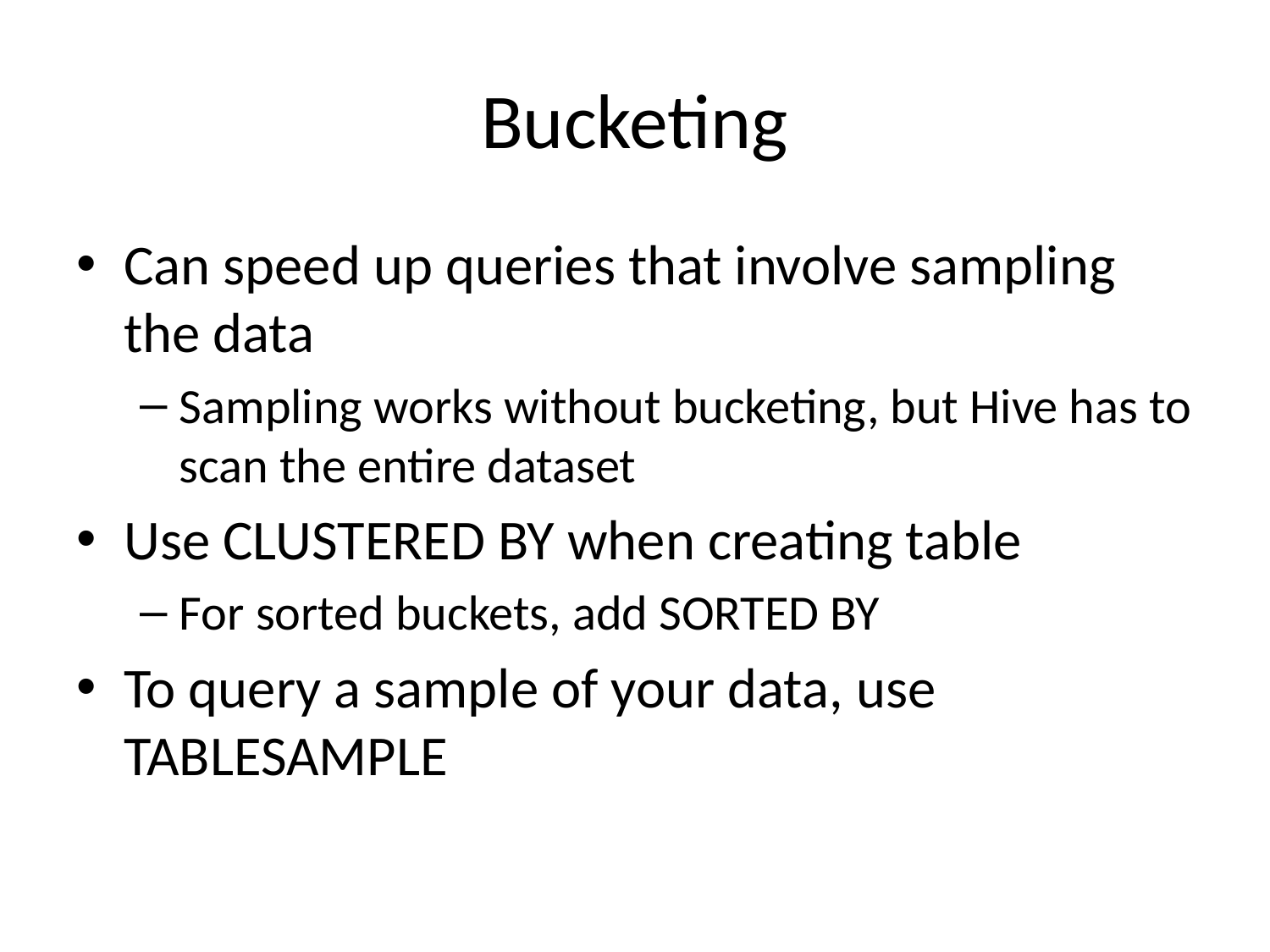

# Bucketing
Can speed up queries that involve sampling the data
Sampling works without bucketing, but Hive has to scan the entire dataset
Use CLUSTERED BY when creating table
For sorted buckets, add SORTED BY
To query a sample of your data, use TABLESAMPLE